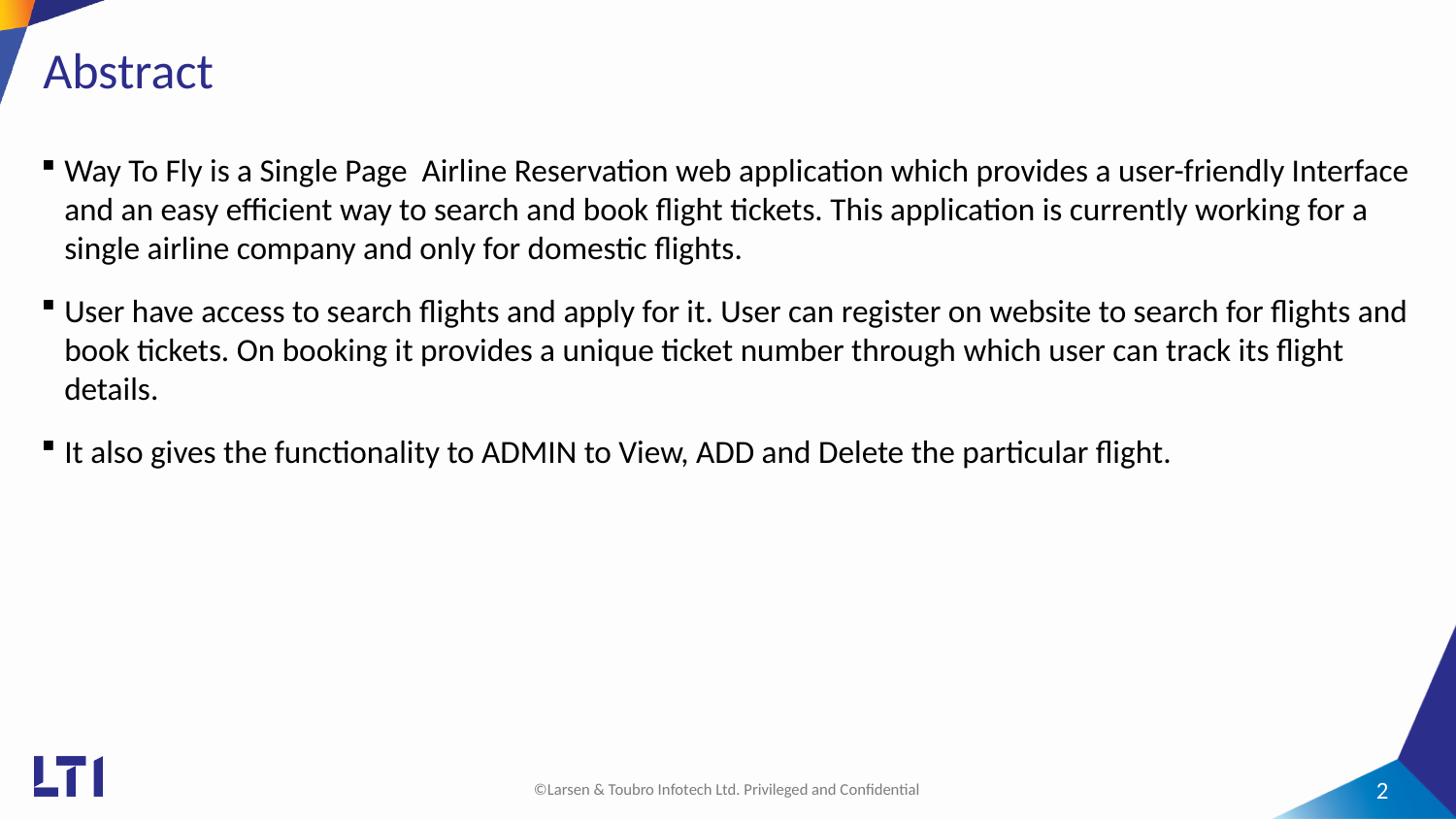

# Abstract

Way To Fly is a Single Page  Airline Reservation web application which provides a user-friendly Interface and an easy efficient way to search and book flight tickets. This application is currently working for a single airline company and only for domestic flights.
User have access to search flights and apply for it. User can register on website to search for flights and book tickets. On booking it provides a unique ticket number through which user can track its flight details.
It also gives the functionality to ADMIN to View, ADD and Delete the particular flight.